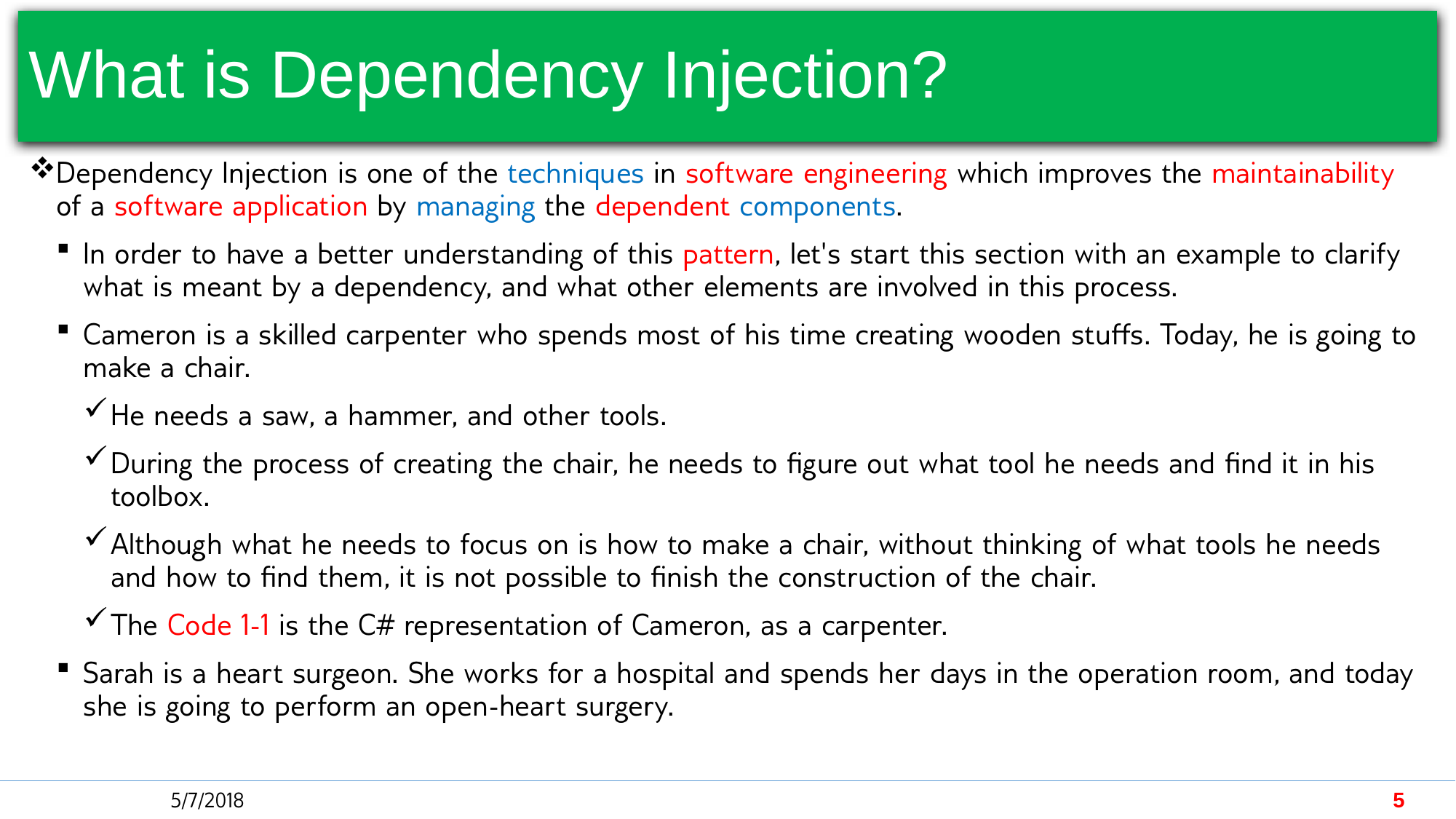

# What is Dependency Injection?
Dependency Injection is one of the techniques in software engineering which improves the maintainability of a software application by managing the dependent components.
In order to have a better understanding of this pattern, let's start this section with an example to clarify what is meant by a dependency, and what other elements are involved in this process.
Cameron is a skilled carpenter who spends most of his time creating wooden stuffs. Today, he is going to make a chair.
He needs a saw, a hammer, and other tools.
During the process of creating the chair, he needs to figure out what tool he needs and find it in his toolbox.
Although what he needs to focus on is how to make a chair, without thinking of what tools he needs and how to find them, it is not possible to finish the construction of the chair.
The Code 1-1 is the C# representation of Cameron, as a carpenter.
Sarah is a heart surgeon. She works for a hospital and spends her days in the operation room, and today she is going to perform an open-heart surgery.
5/7/2018
5